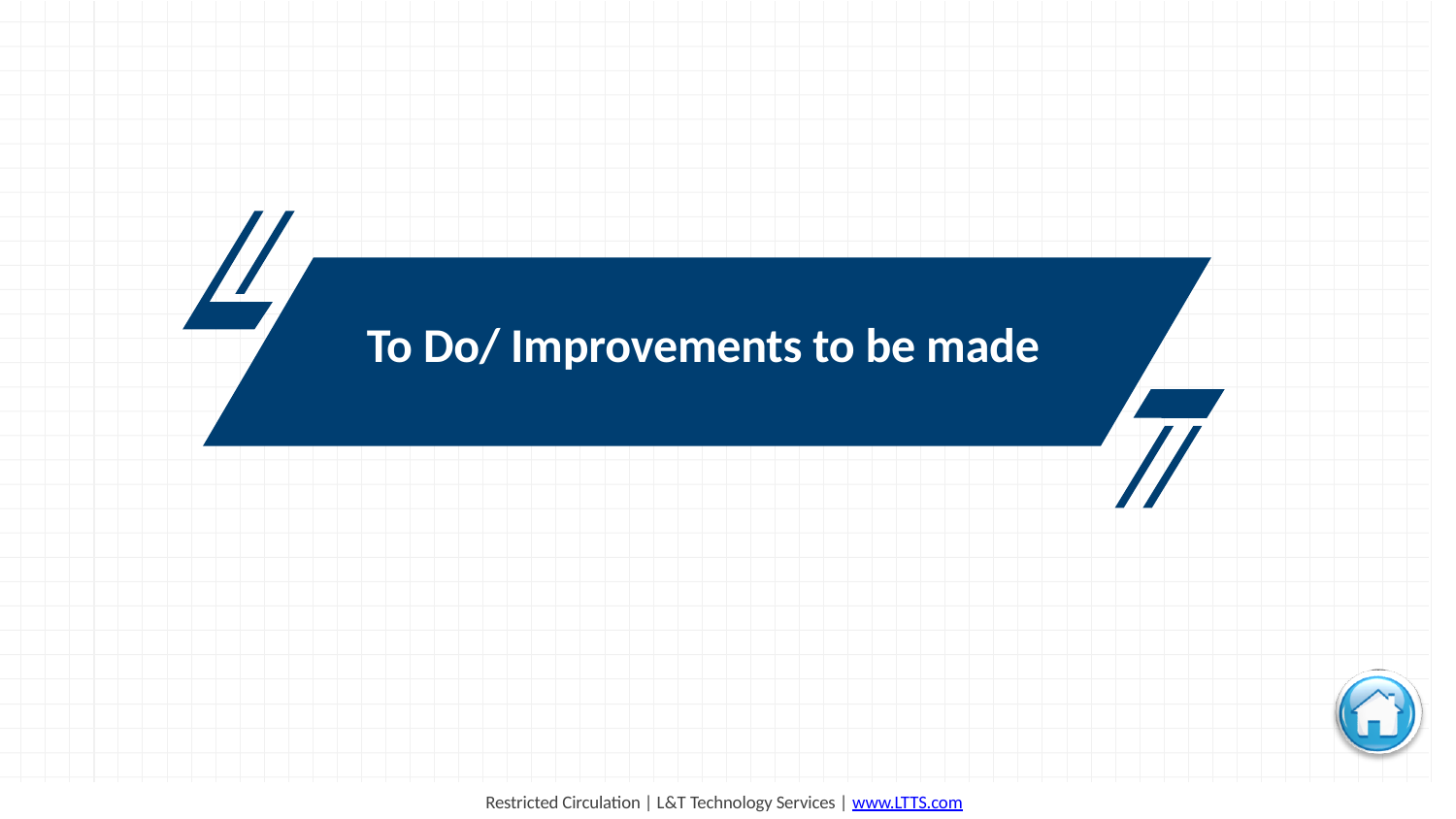

# To Do/ Improvements to be made

Restricted Circulation | L&T Technology Services | www.LTTS.com